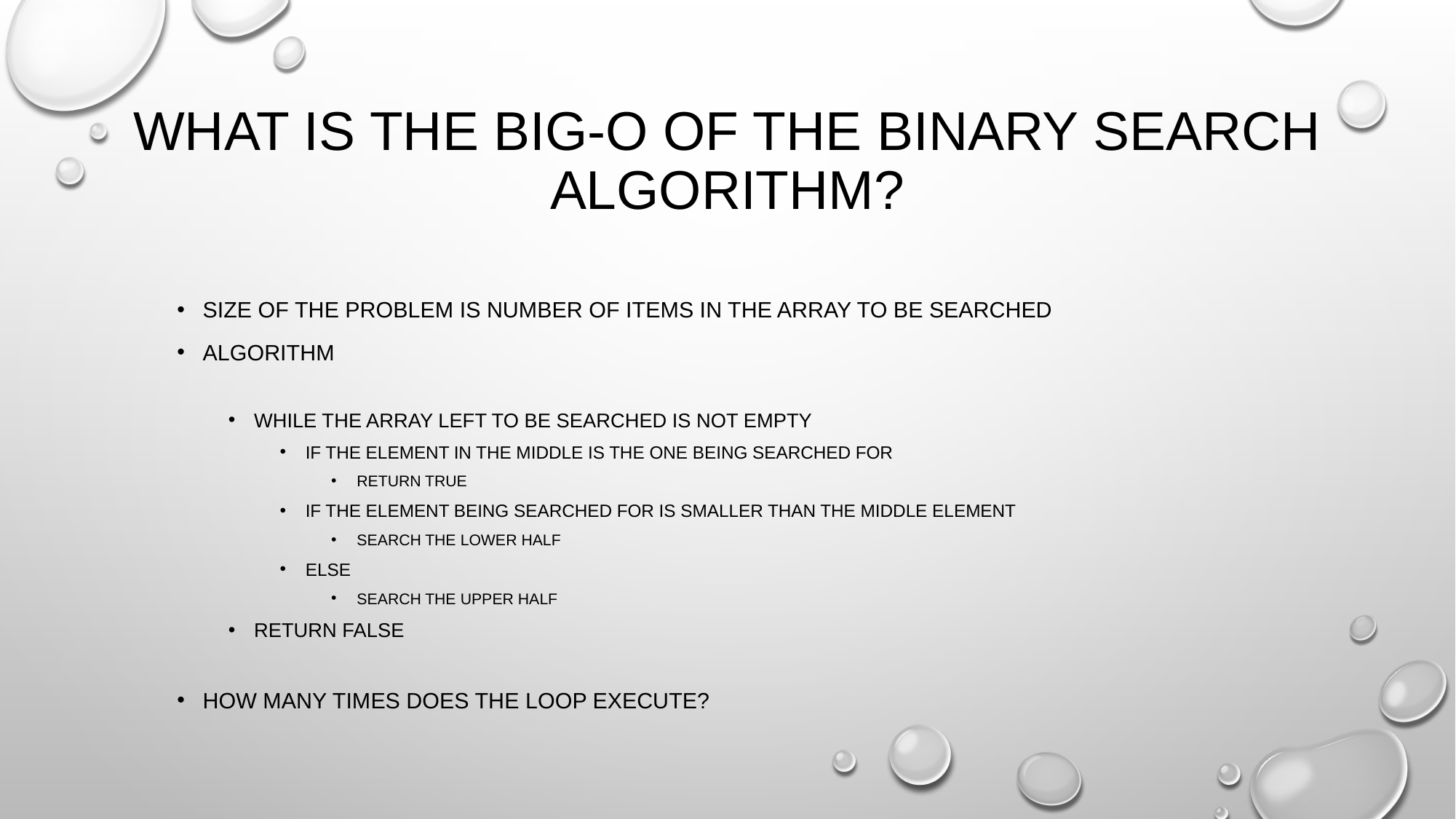

# What is the big-O of the binary search algorithm?
Size of the problem is number of items in the array to be searched
Algorithm
While the array left to be searched is not empty
If the element in the middle is the one being searched for
Return true
If the element being searched for is smaller than the middle element
Search the lower half
Else
Search the upper half
Return false
How many times does the loop execute?